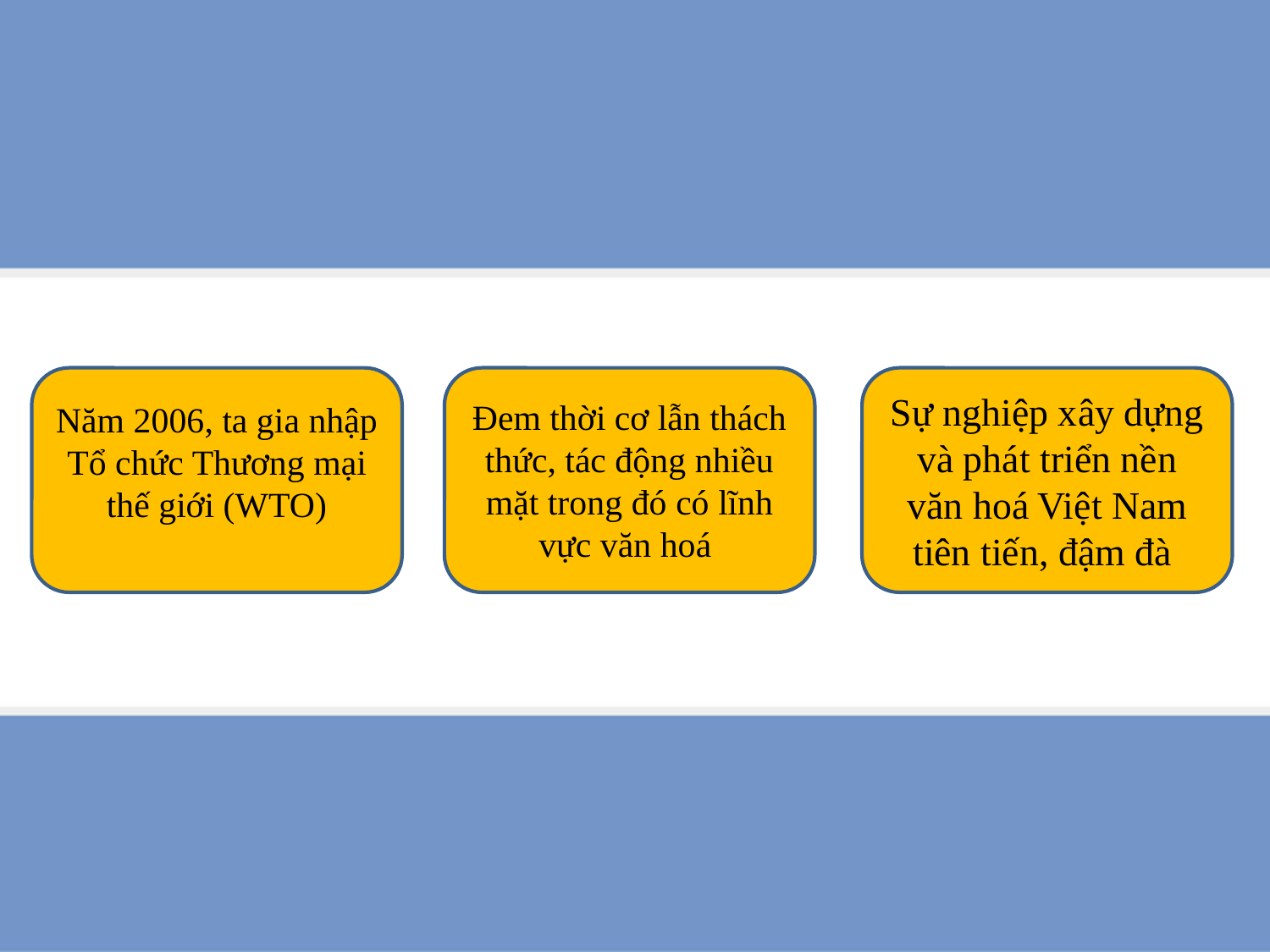

Năm 2006, ta gia nhập Tổ chức Thương mại thế giới (WTO)

Đem thời cơ lẫn thách thức, tác động nhiều mặt trong đó có lĩnh vực văn hoá
Sự nghiệp xây dựng và phát triển nền văn hoá Việt Nam tiên tiến, đậm đà